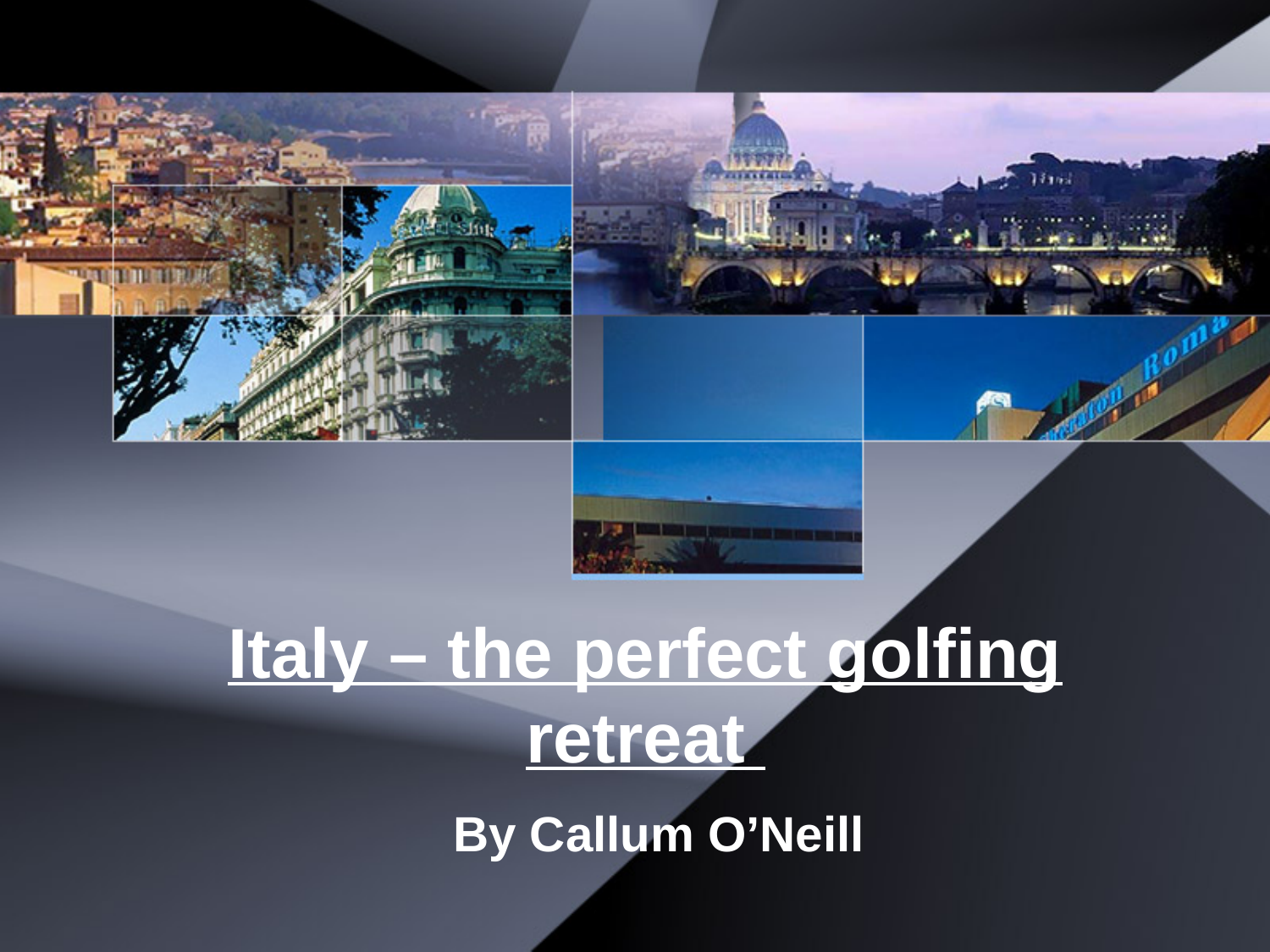

# Italy – the perfect golfing retreat
By Callum O’Neill